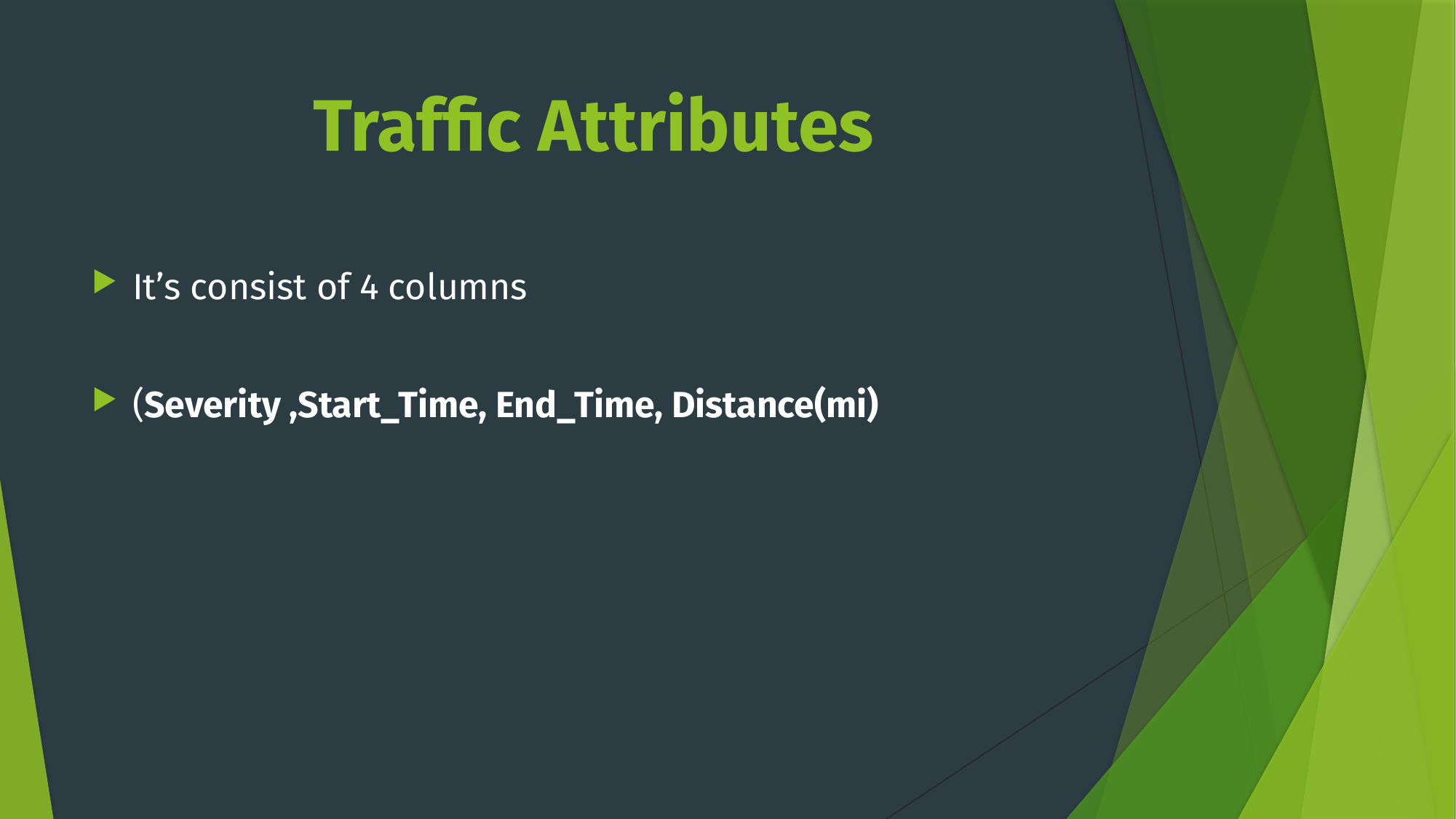

# Traffic Attributes
It’s consist of 4 columns

(Severity ,Start_Time, End_Time, Distance(mi)